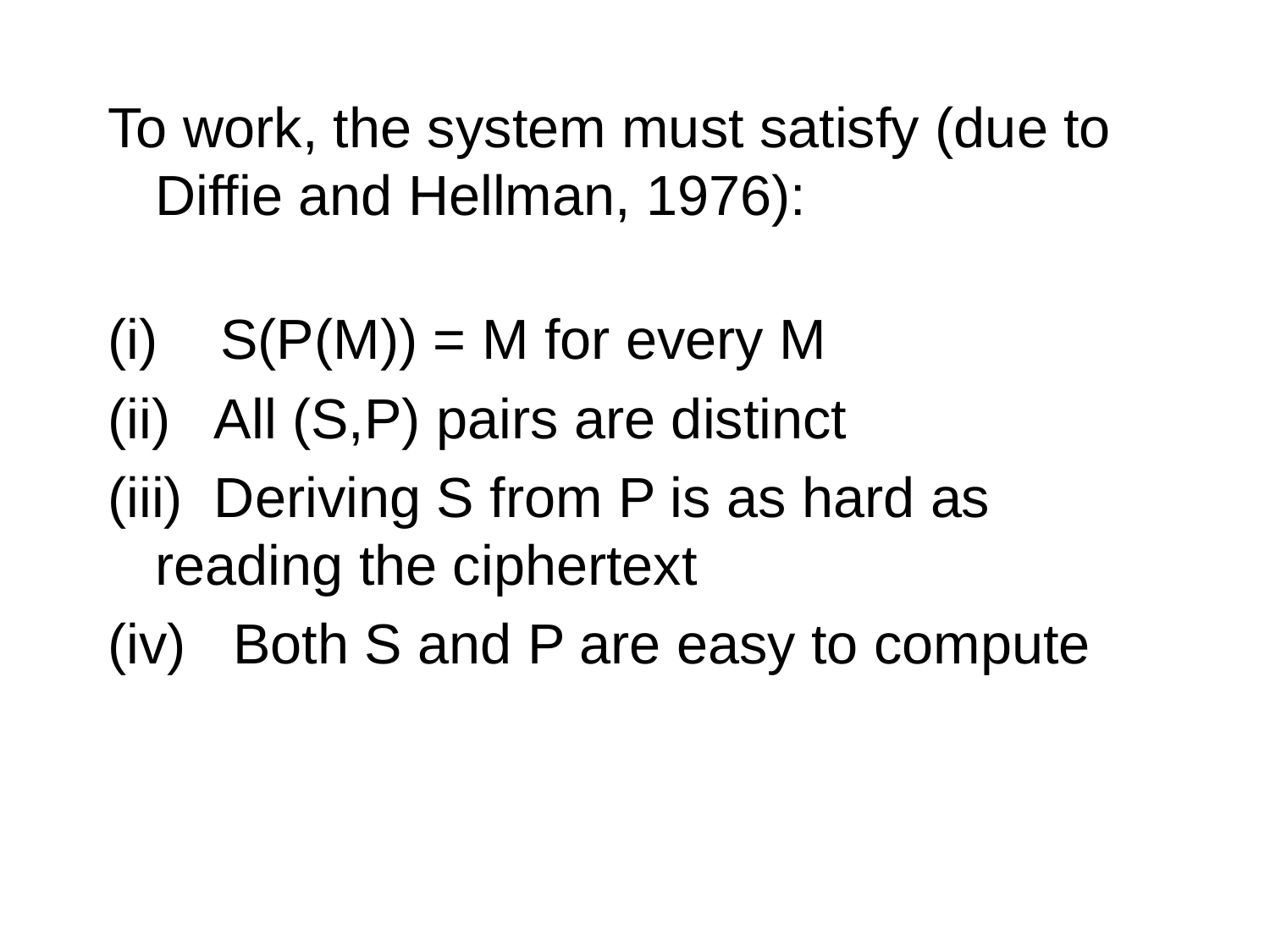

To work, the system must satisfy (due to Diffie and Hellman, 1976):

(i)    S(P(M)) = M for every M
(ii)   All (S,P) pairs are distinct
(iii)  Deriving S from P is as hard as reading the ciphertext
(iv)   Both S and P are easy to compute